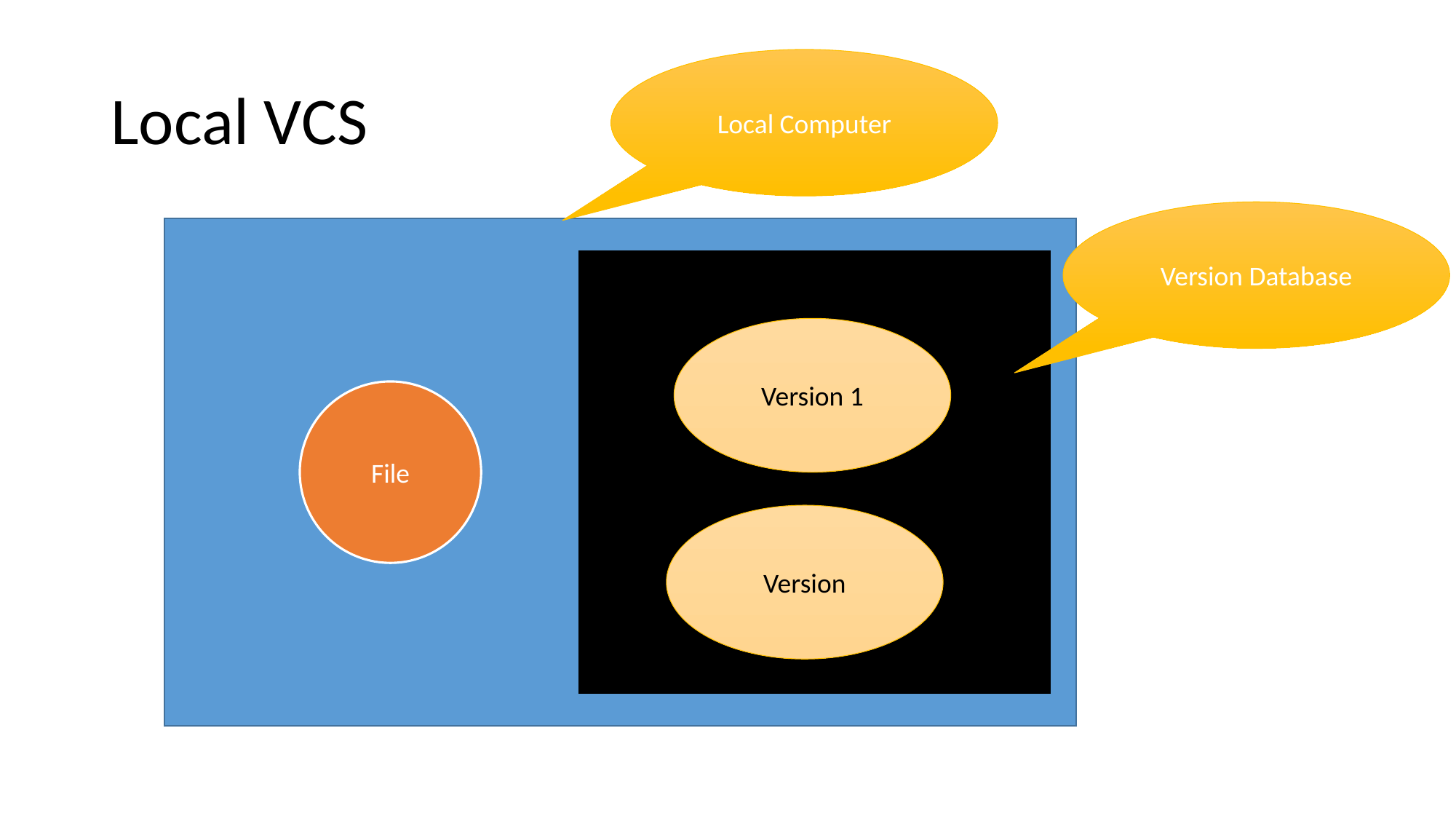

# Local VCS
Local Computer
Version Database

Version 1
File
Version